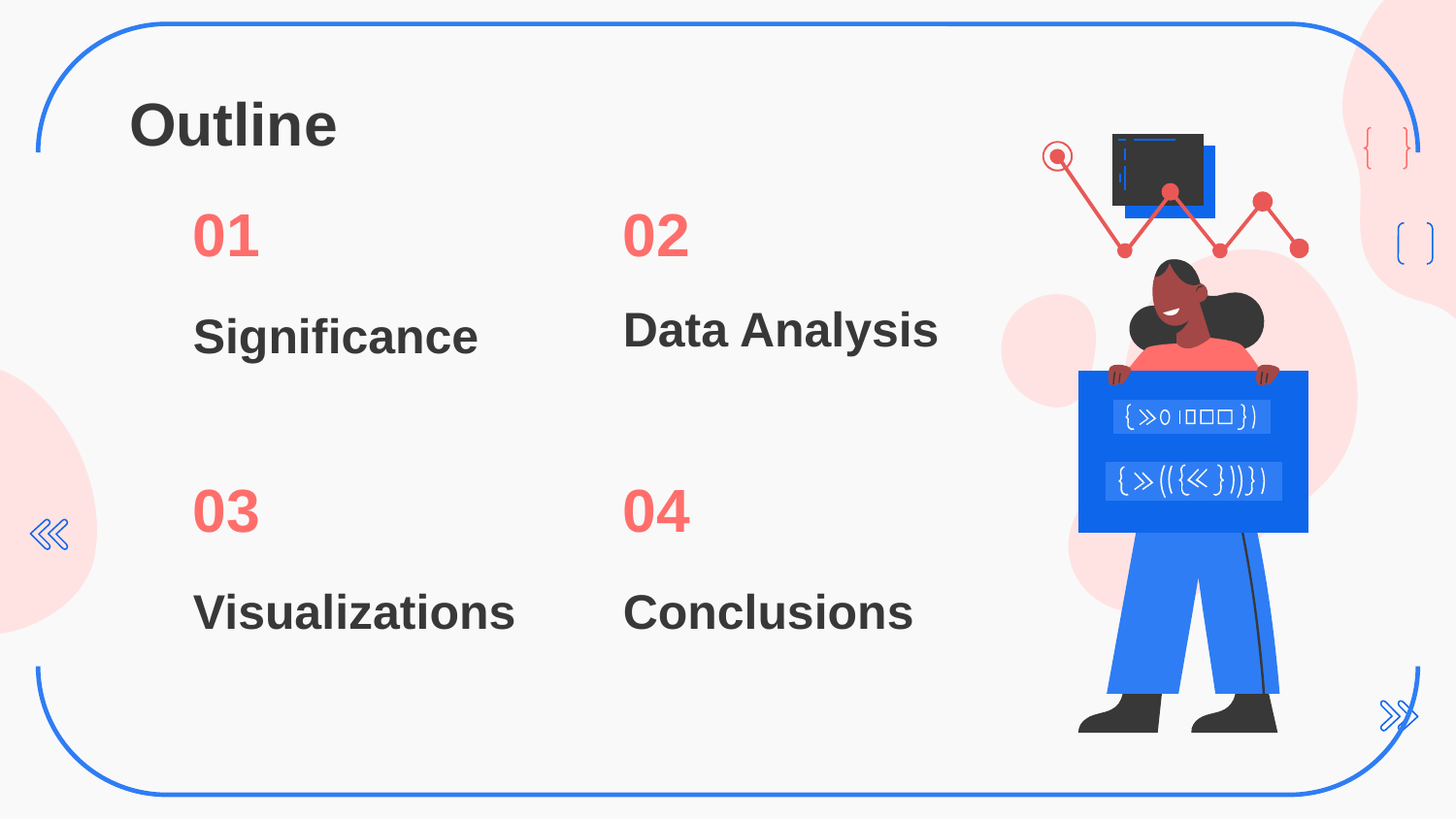

# Outline

01
02
Data Analysis
Significance
03
04
Visualizations
Conclusions